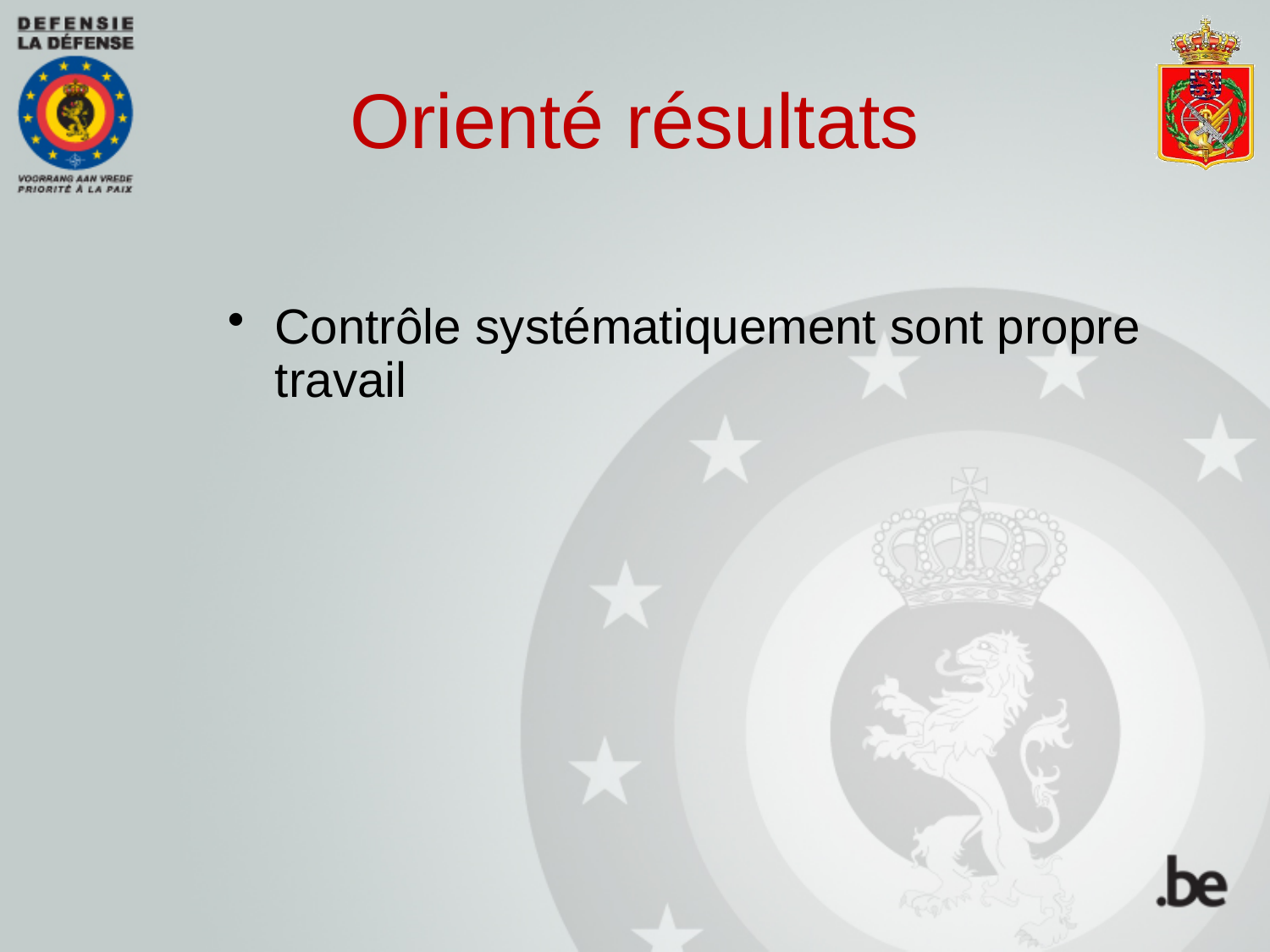

# Orienté résultats

Contrôle systématiquement sont propre travail